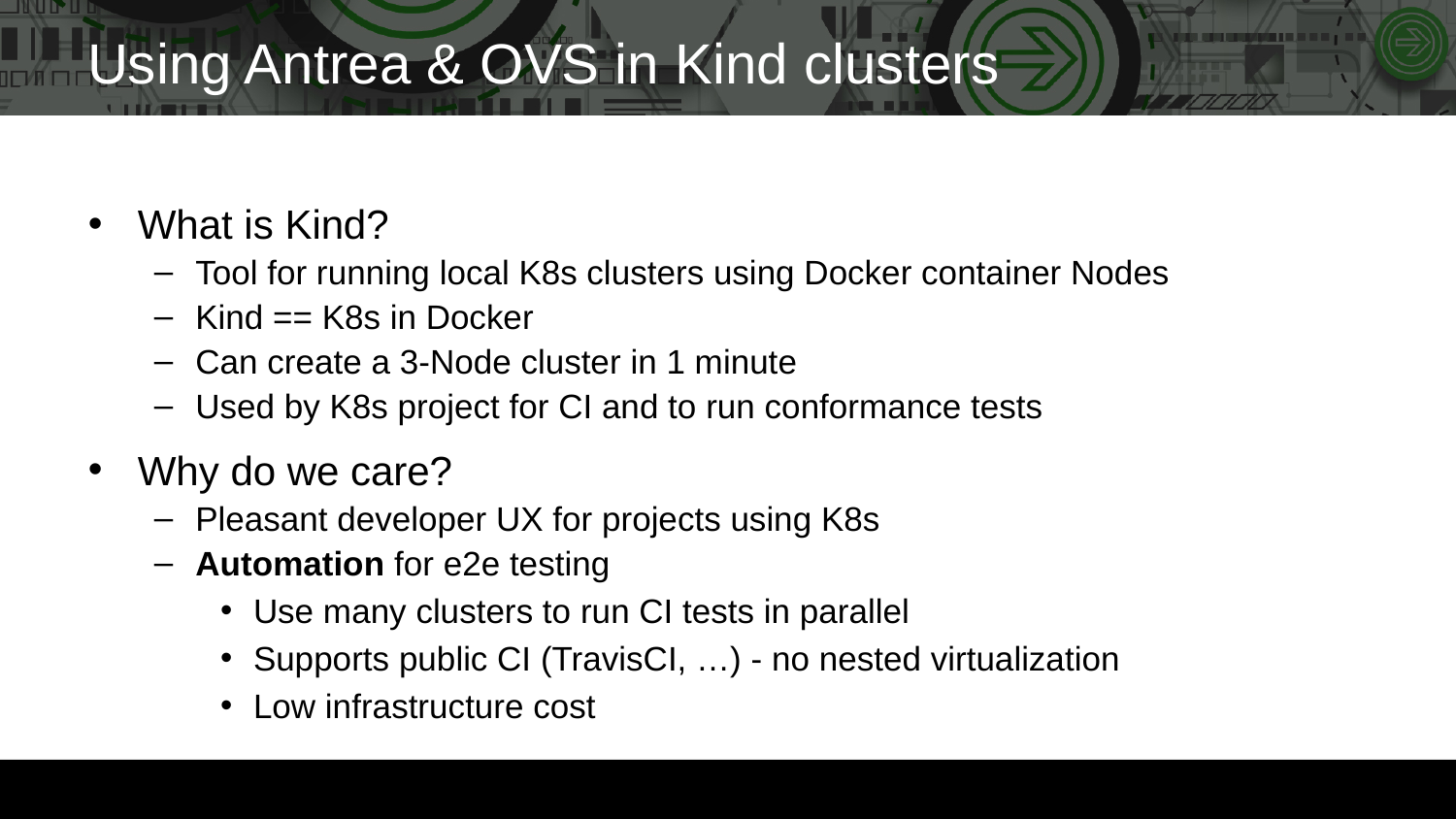

# Using Antrea & OVS in Kind clusters
What is Kind?
Tool for running local K8s clusters using Docker container Nodes
Kind == K8s in Docker
Can create a 3-Node cluster in 1 minute
Used by K8s project for CI and to run conformance tests
Why do we care?
Pleasant developer UX for projects using K8s
Automation for e2e testing
Use many clusters to run CI tests in parallel
Supports public CI (TravisCI, …) - no nested virtualization
Low infrastructure cost